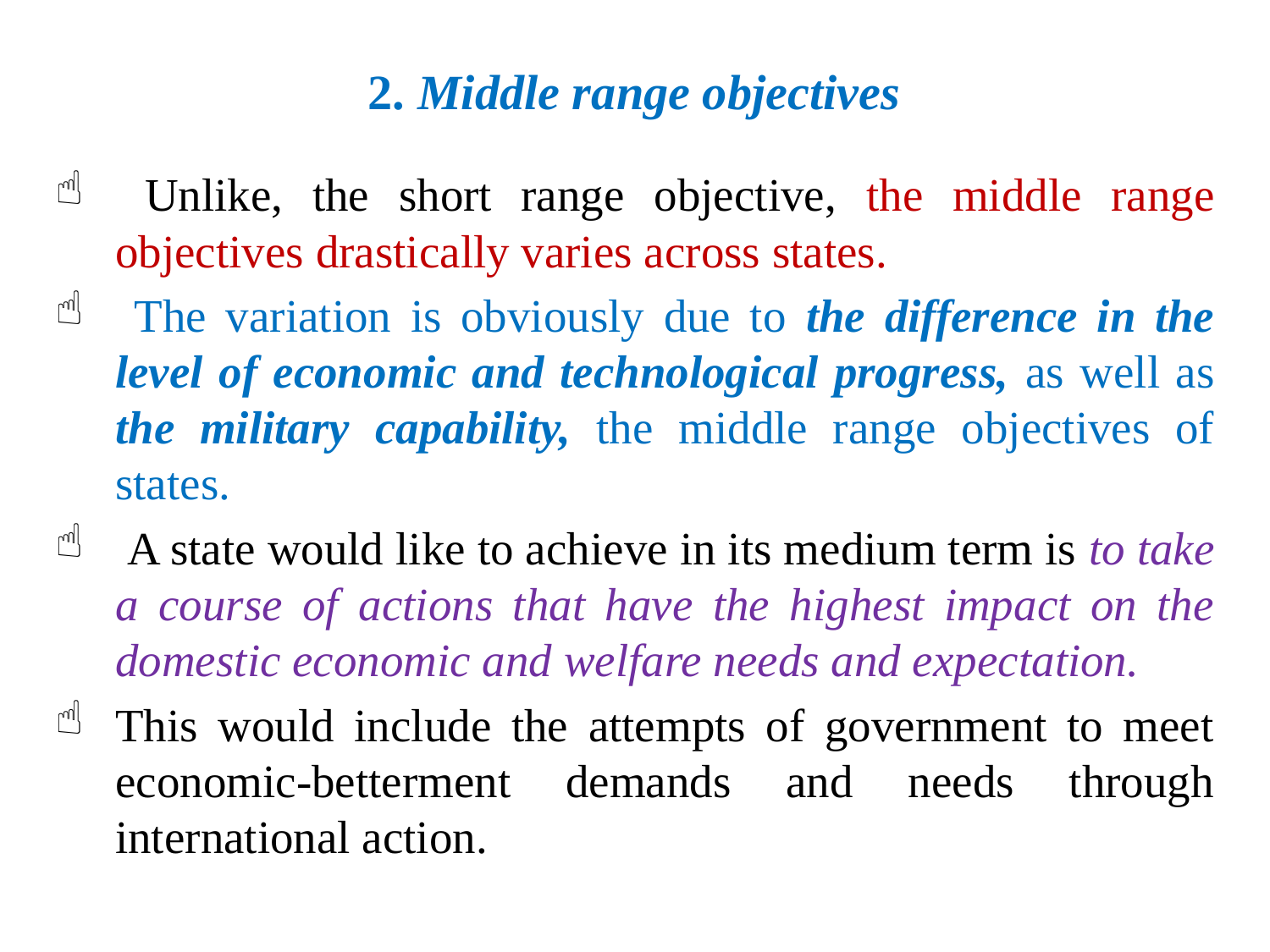

# 2. Middle range objectives
 Unlike, the short range objective, the middle range objectives drastically varies across states.
 The variation is obviously due to the difference in the level of economic and technological progress, as well as the military capability, the middle range objectives of states.
 A state would like to achieve in its medium term is to take a course of actions that have the highest impact on the domestic economic and welfare needs and expectation.
This would include the attempts of government to meet economic-betterment demands and needs through international action.